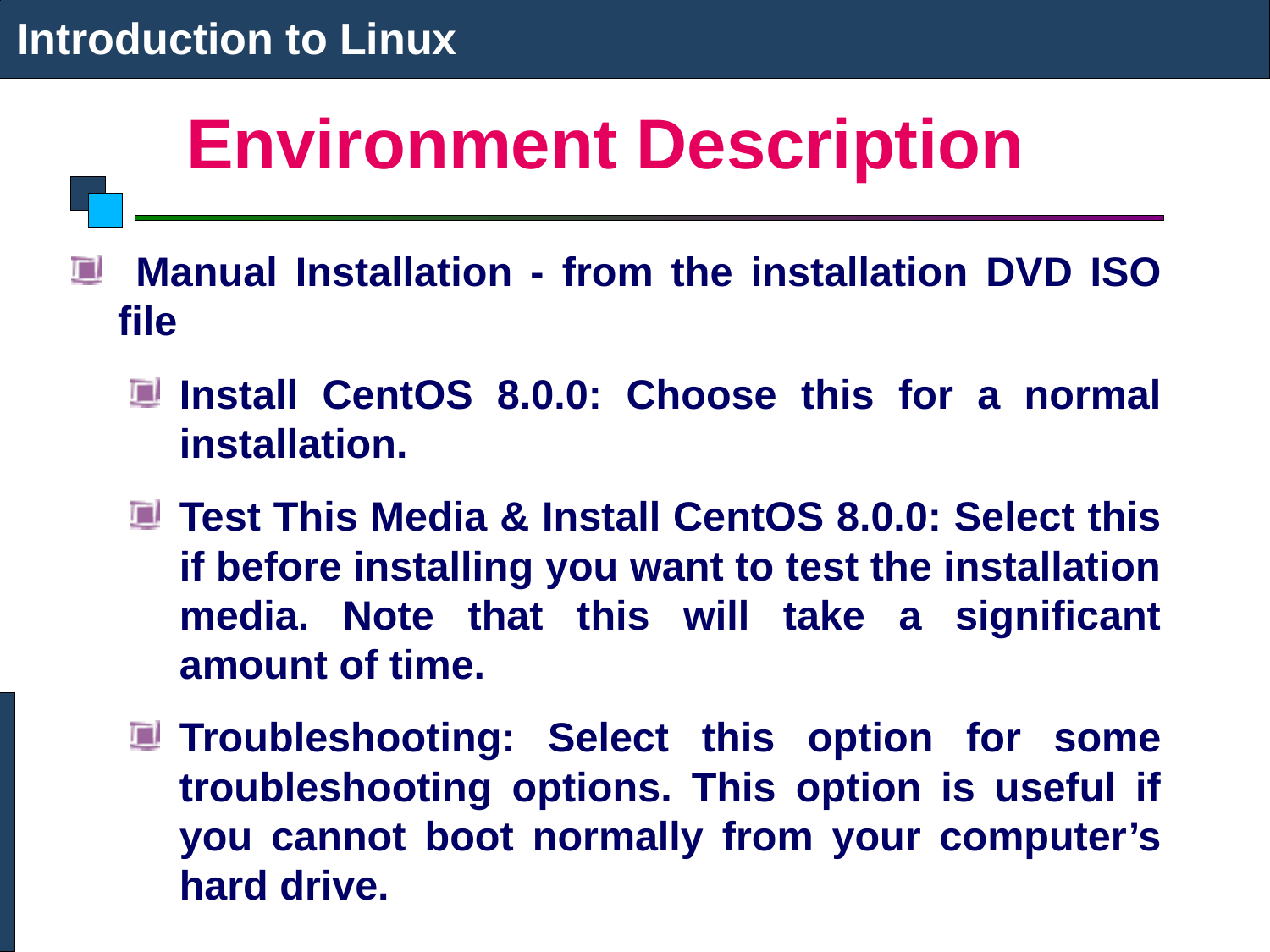

Introduction to Linux
# Environment Description

 Manual Installation - from the installation DVD ISO file
Install CentOS 8.0.0: Choose this for a normal installation.
Test This Media & Install CentOS 8.0.0: Select this if before installing you want to test the installation media. Note that this will take a significant amount of time.
Troubleshooting: Select this option for some troubleshooting options. This option is useful if you cannot boot normally from your computer’s hard drive.